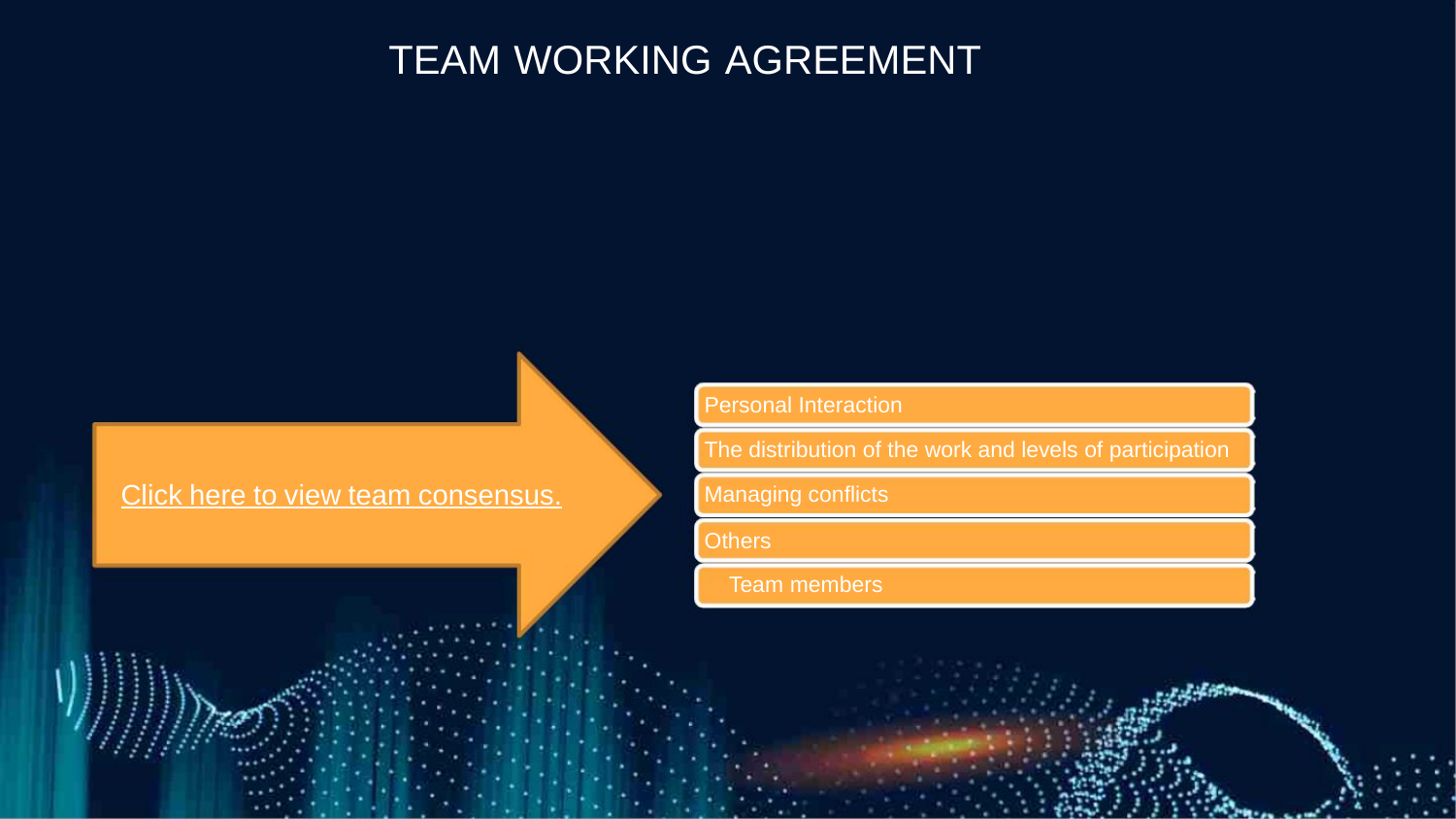

TEAM WORKING AGREEMENT
Personal Interaction
The distribution of the work and levels of participation
Click here to view team consensus.
Managing conflicts
Others
Team members